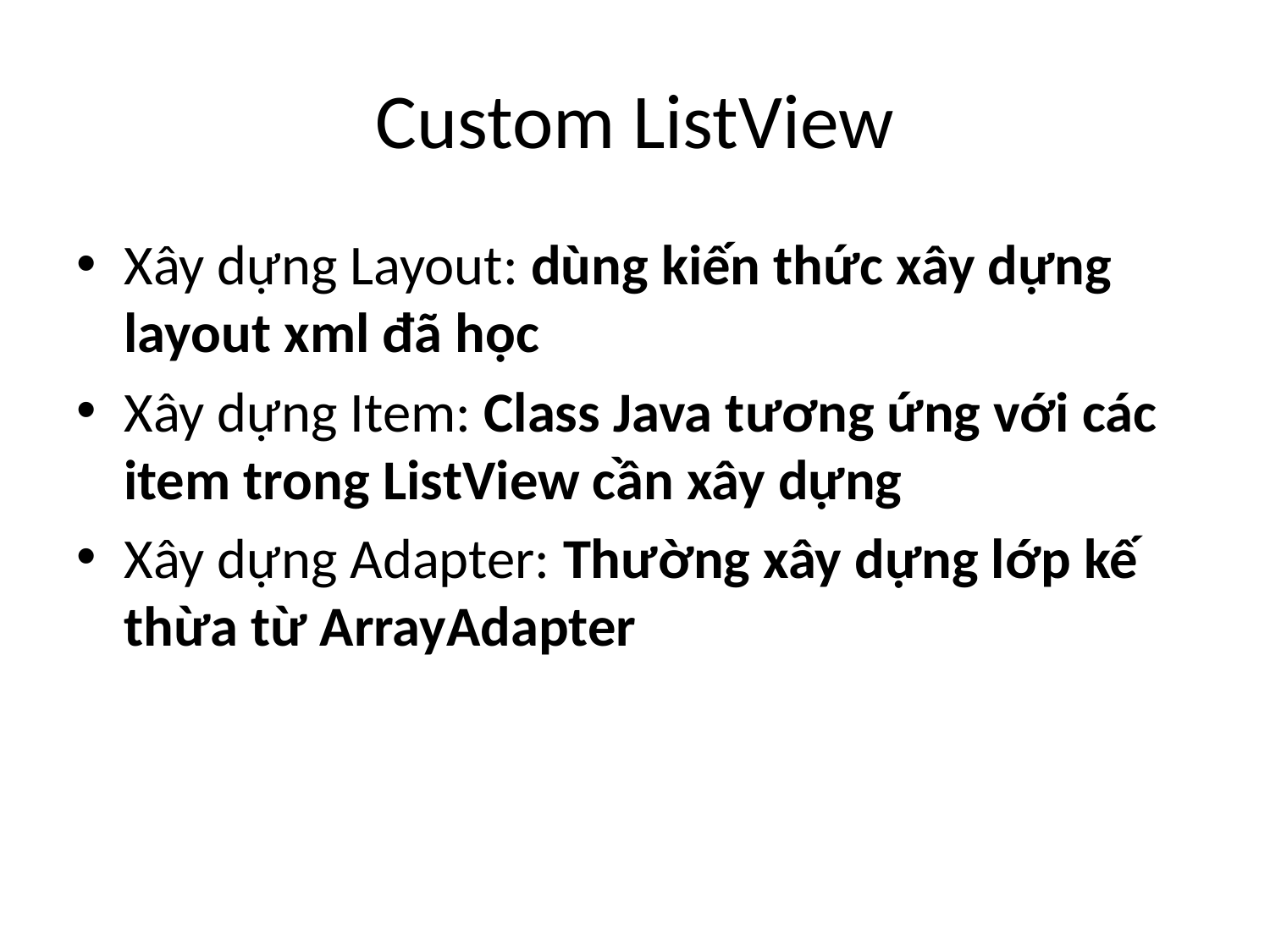

# Custom ListView
Xây dựng Layout: dùng kiến thức xây dựng layout xml đã học
Xây dựng Item: Class Java tương ứng với các item trong ListView cần xây dựng
Xây dựng Adapter: Thường xây dựng lớp kế thừa từ ArrayAdapter